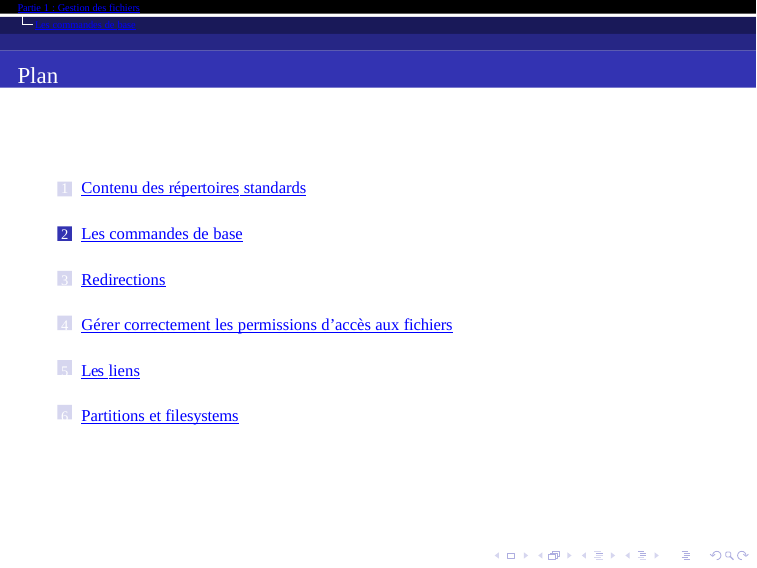

Partie 1 : Gestion des fichiers

Les commandes de base

Plan
Contenu des répertoires standards

Les commandes de base

Redirections

Gérer correctement les permissions d’accès aux fichiers

Les liens

Partitions et filesystems